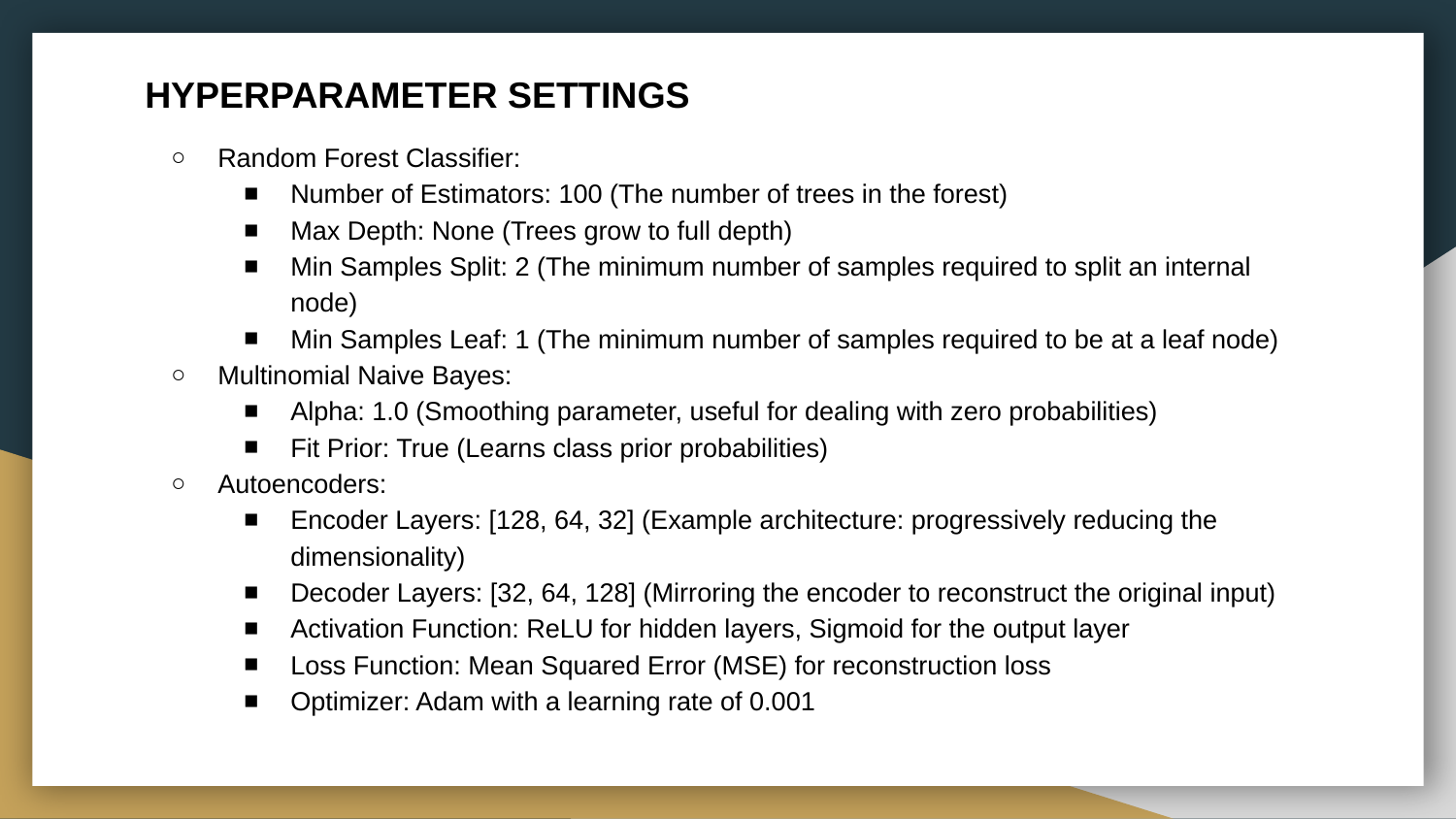

# HYPERPARAMETER SETTINGS
Random Forest Classifier:
Number of Estimators: 100 (The number of trees in the forest)
Max Depth: None (Trees grow to full depth)
Min Samples Split: 2 (The minimum number of samples required to split an internal node)
Min Samples Leaf: 1 (The minimum number of samples required to be at a leaf node)
Multinomial Naive Bayes:
Alpha: 1.0 (Smoothing parameter, useful for dealing with zero probabilities)
Fit Prior: True (Learns class prior probabilities)
Autoencoders:
Encoder Layers: [128, 64, 32] (Example architecture: progressively reducing the dimensionality)
Decoder Layers: [32, 64, 128] (Mirroring the encoder to reconstruct the original input)
Activation Function: ReLU for hidden layers, Sigmoid for the output layer
Loss Function: Mean Squared Error (MSE) for reconstruction loss
Optimizer: Adam with a learning rate of 0.001